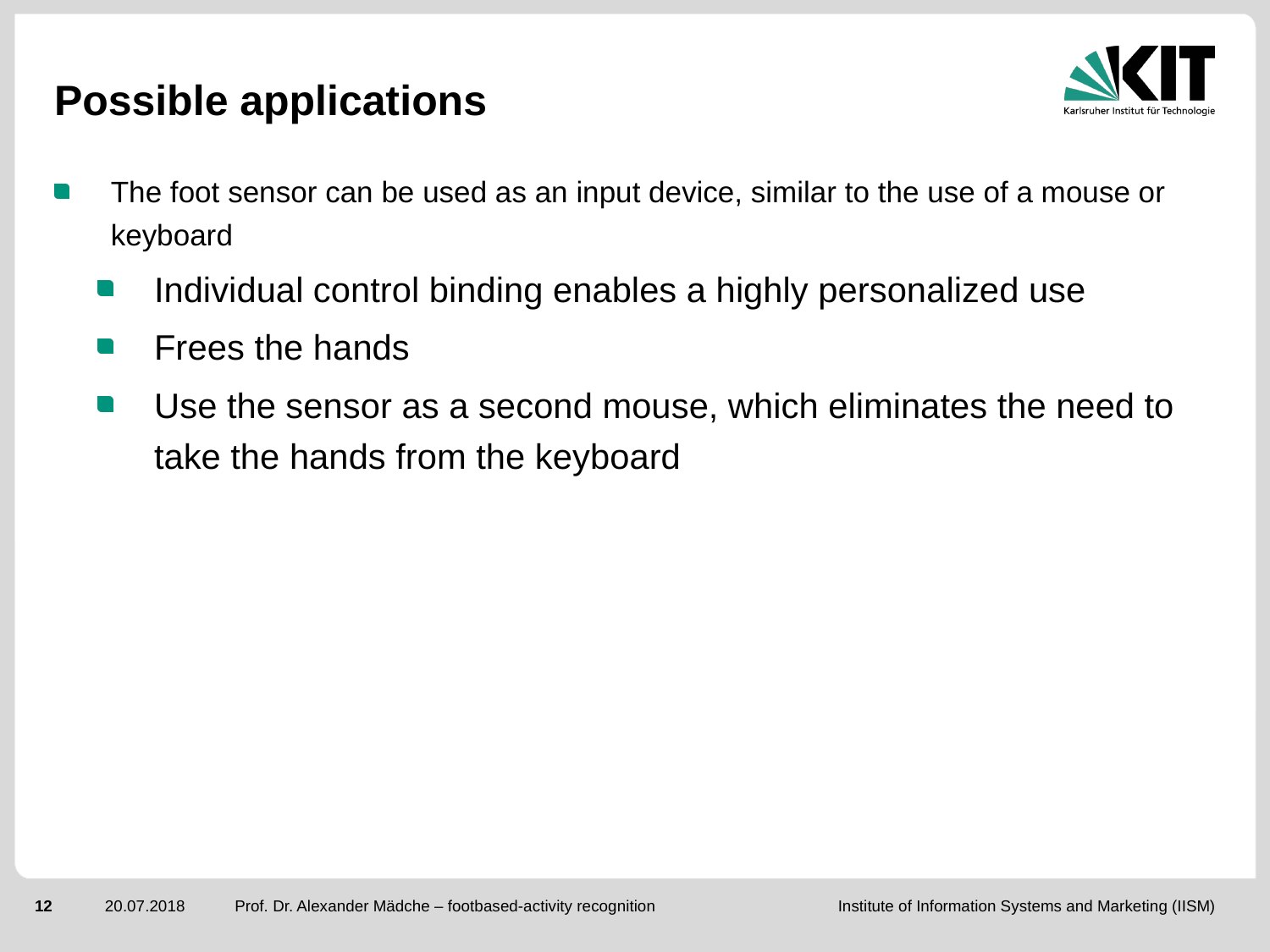

# Possible applications
The foot sensor can be used as an input device, similar to the use of a mouse or keyboard
Individual control binding enables a highly personalized use
Frees the hands
Use the sensor as a second mouse, which eliminates the need to take the hands from the keyboard
Prof. Dr. Alexander Mädche – footbased-activity recognition